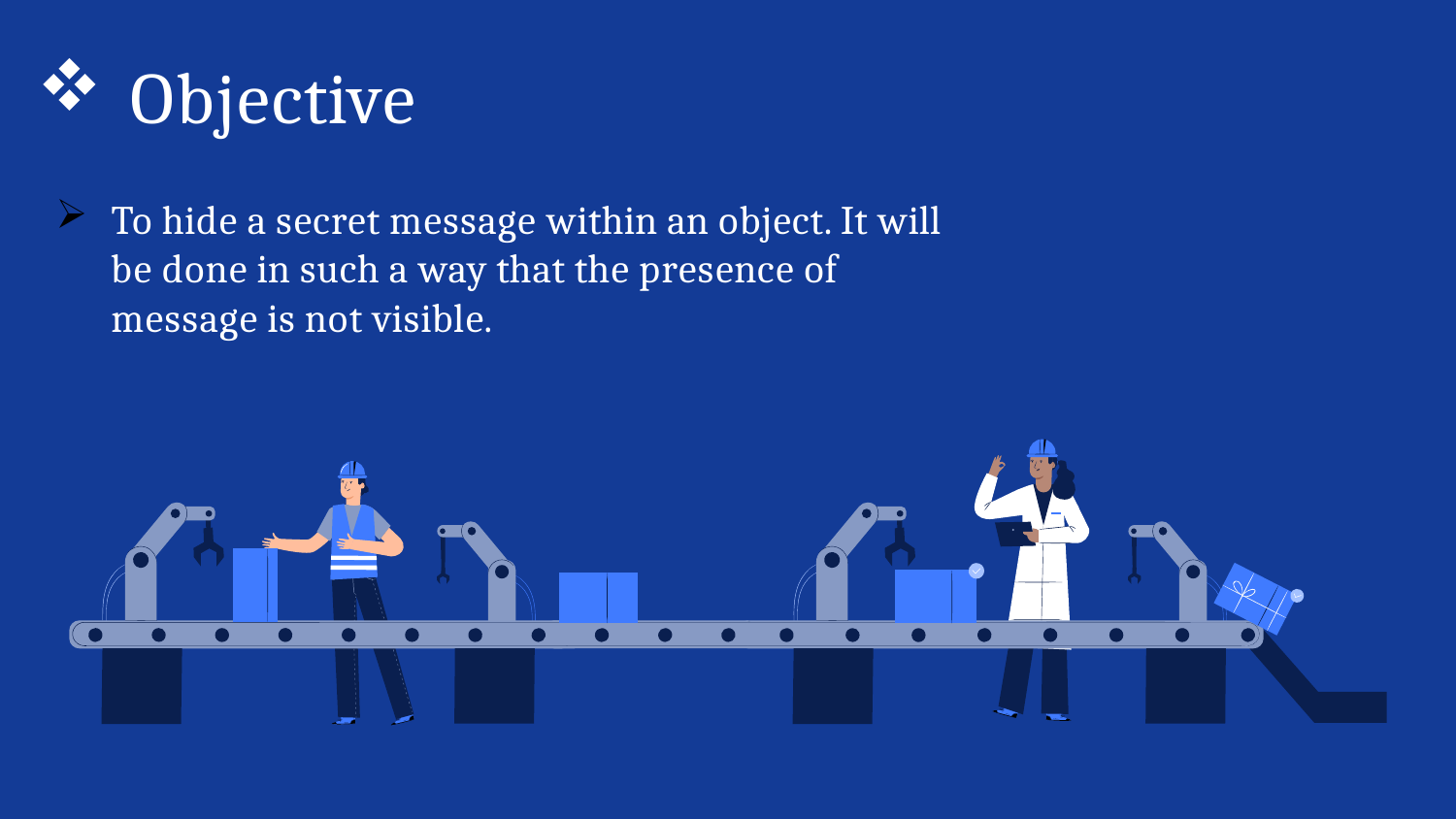

# Objective

To hide a secret message within an object. It will be done in such a way that the presence of message is not visible.